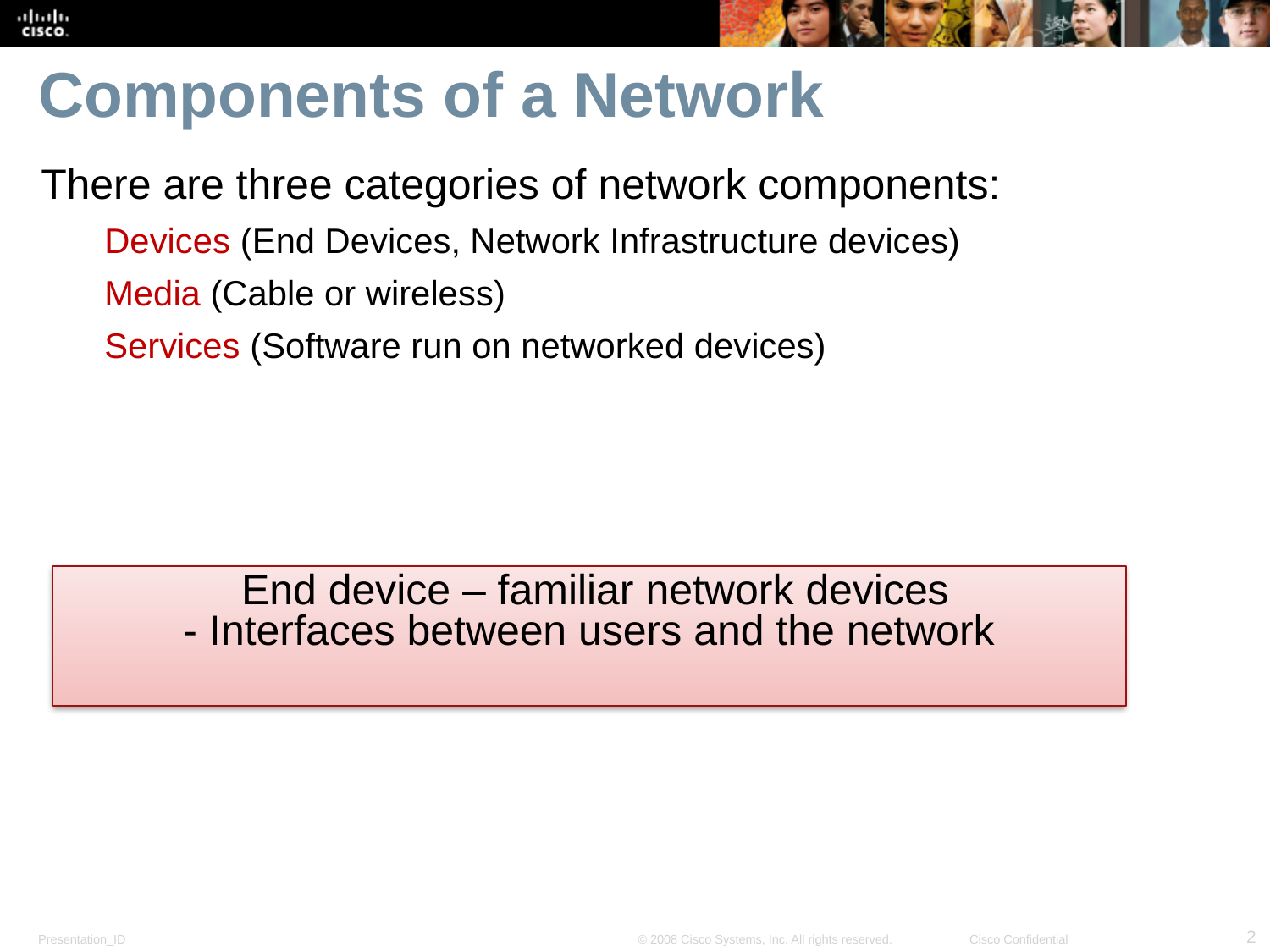

# Components of a Network
There are three categories of network components:
Devices (End Devices, Network Infrastructure devices)
Media (Cable or wireless)
Services (Software run on networked devices)
 End device – familiar network devices
- Interfaces between users and the network